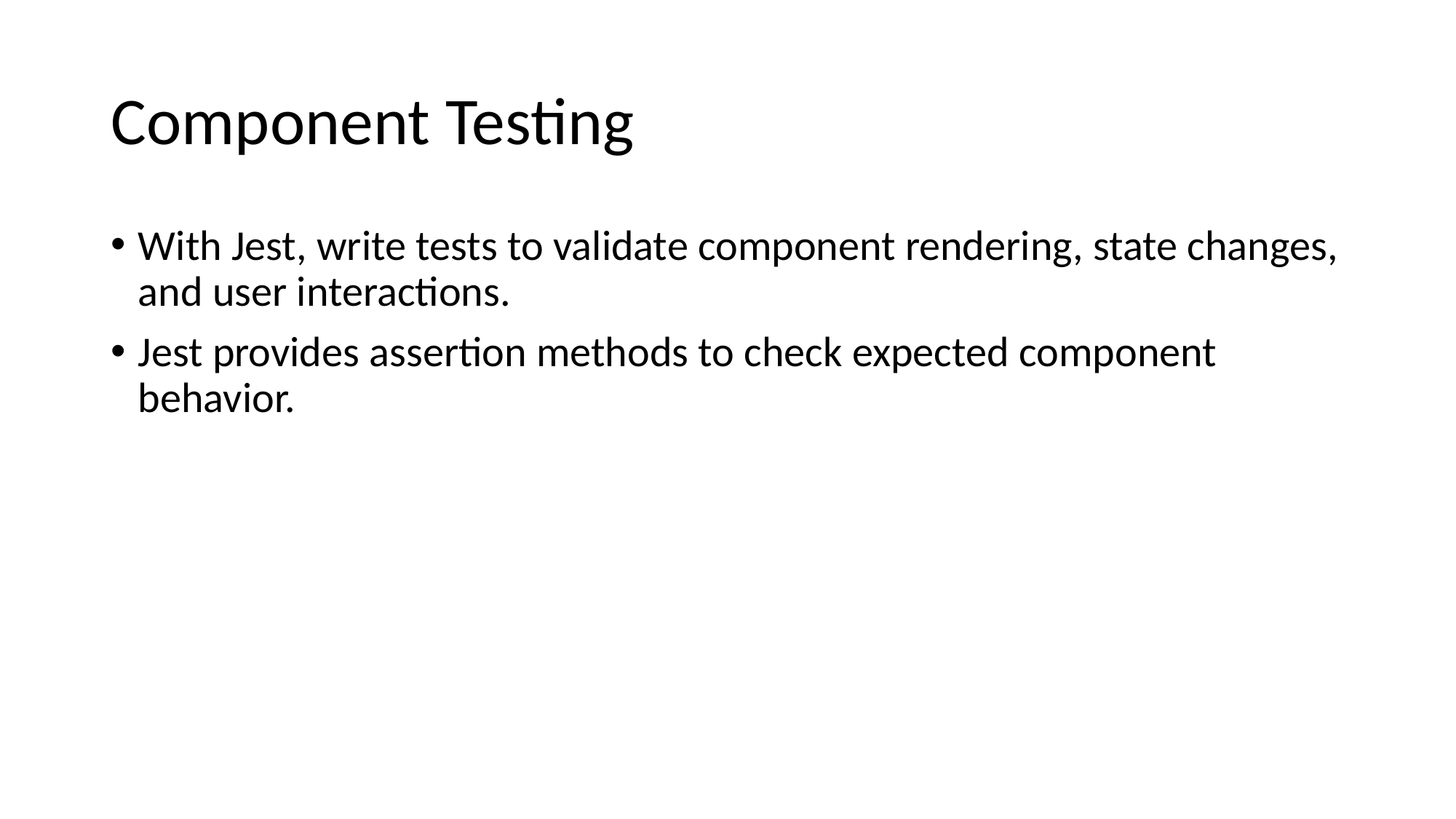

# Component Testing
With Jest, write tests to validate component rendering, state changes, and user interactions.
Jest provides assertion methods to check expected component behavior.